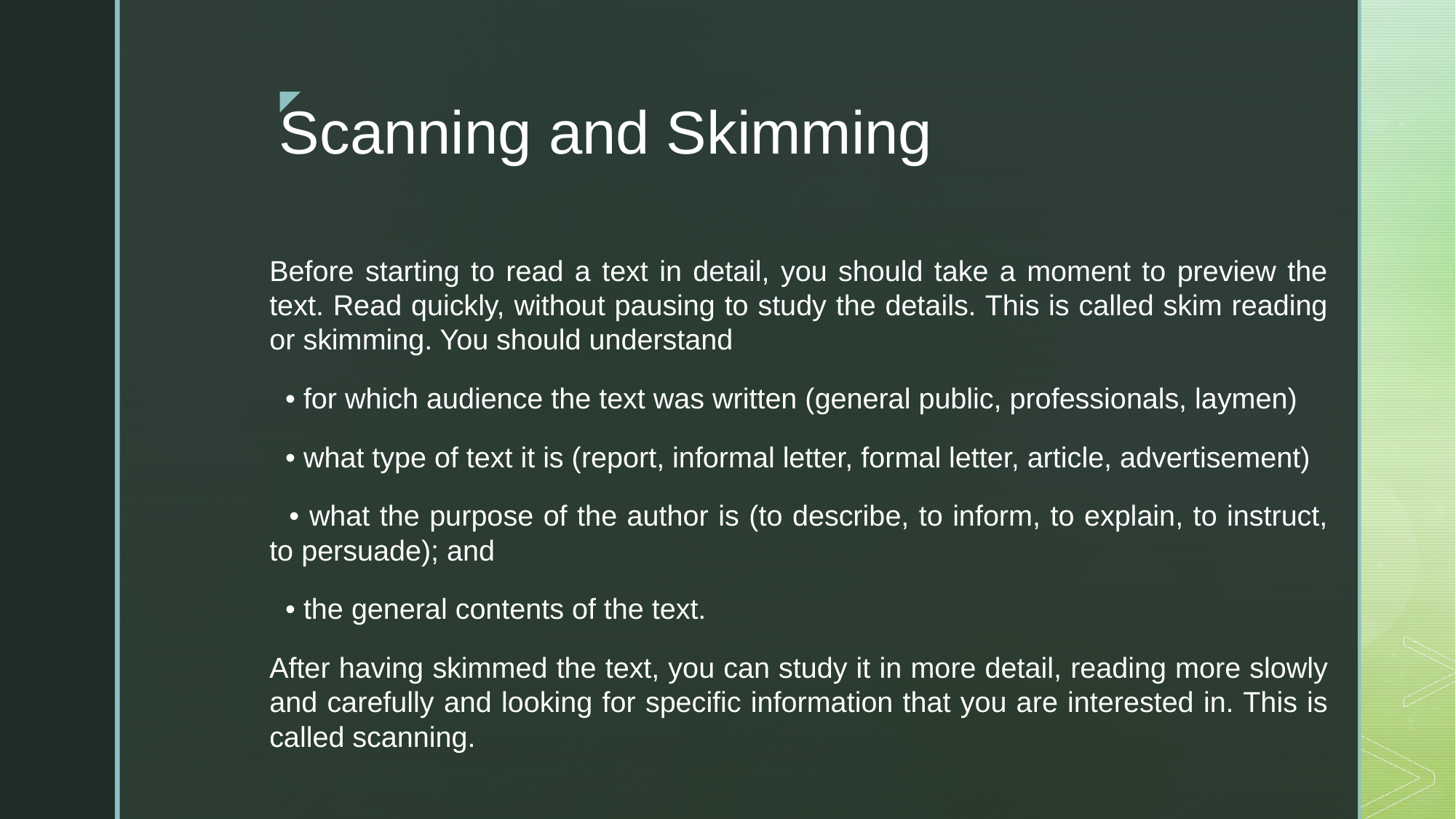

# Scanning and Skimming
Before starting to read a text in detail, you should take a moment to preview the text. Read quickly, without pausing to study the details. This is called skim reading or skimming. You should understand
  • for which audience the text was written (general public, professionals, laymen)
  • what type of text it is (report, informal letter, formal letter, article, advertisement)
  • what the purpose of the author is (to describe, to inform, to explain, to instruct, to persuade); and
  • the general contents of the text.
After having skimmed the text, you can study it in more detail, reading more slowly and carefully and looking for specific information that you are interested in. This is called scanning.